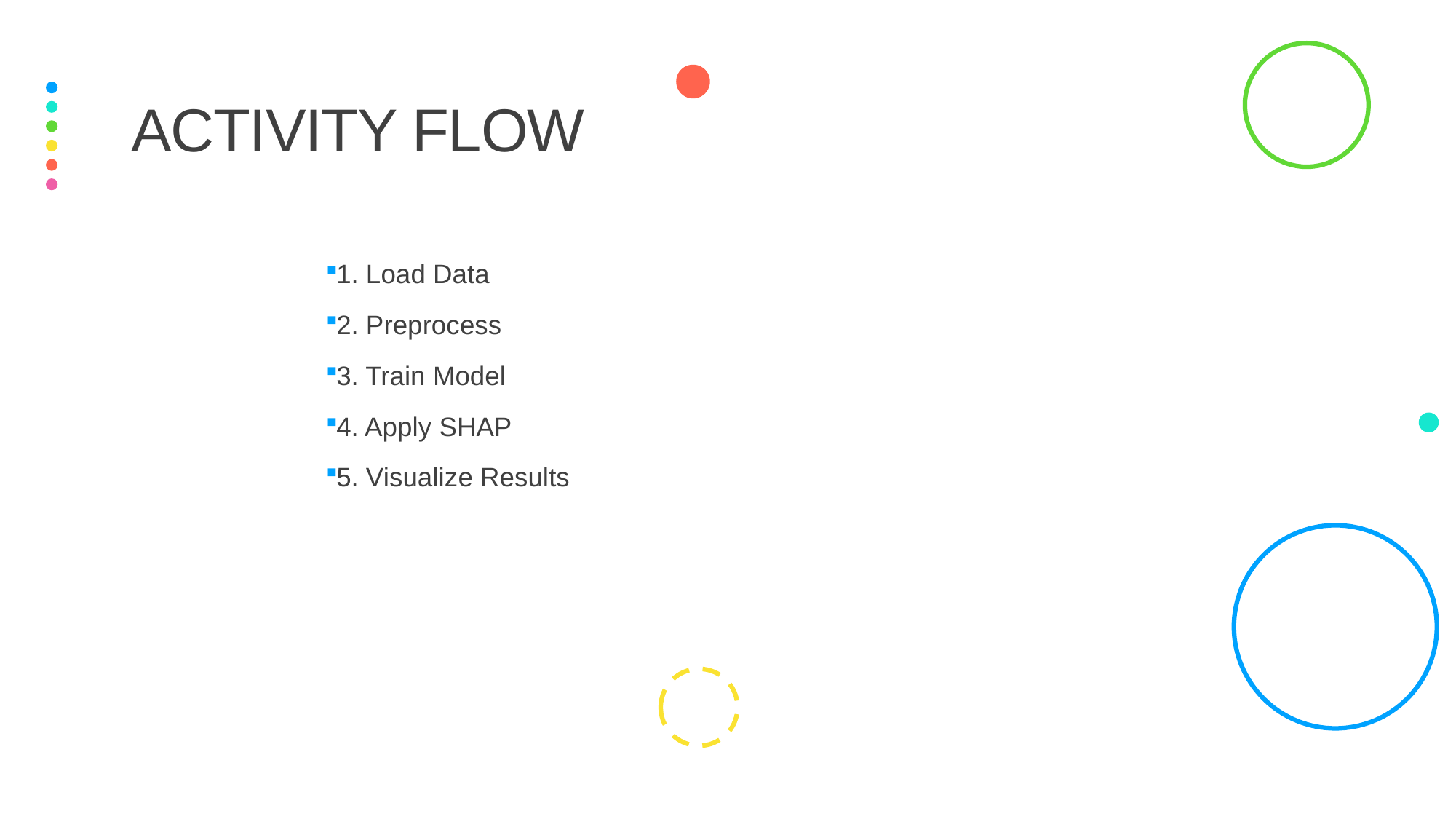

# Activity Flow
1. Load Data
2. Preprocess
3. Train Model
4. Apply SHAP
5. Visualize Results